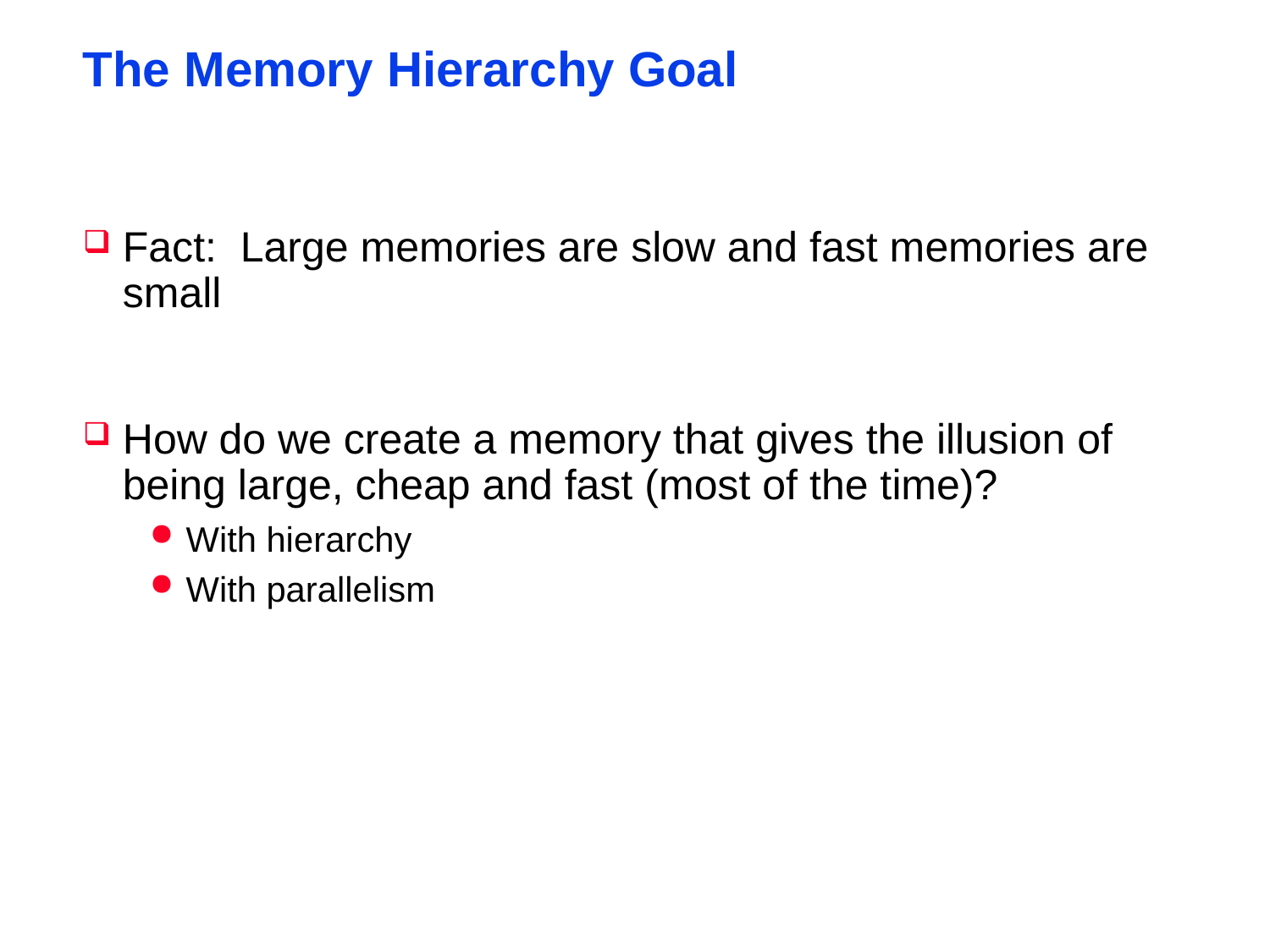

# The Memory Hierarchy Goal
Fact:  Large memories are slow and fast memories are small

How do we create a memory that gives the illusion of being large, cheap and fast (most of the time)?
With hierarchy
With parallelism